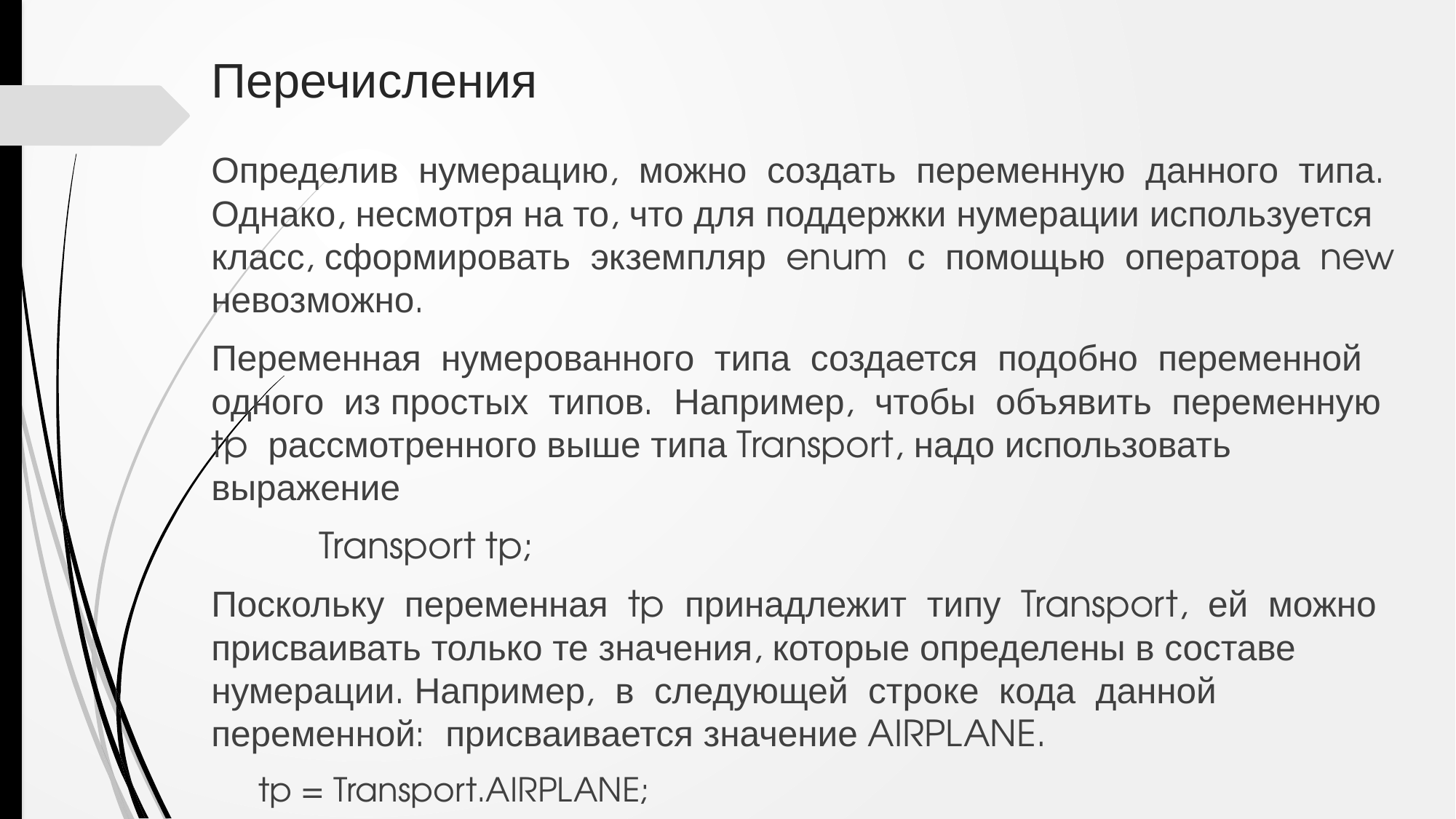

# Перечисления
Определив  нумерацию,  можно  создать  переменную  данного  типа. Однако, несмотря на то, что для поддержки нумерации используется класс, сформировать  экземпляр  enum  с  помощью  оператора  new  невозможно.
Переменная  нумерованного  типа  создается  подобно  переменной  одного  из простых  типов.  Например,  чтобы  объявить  переменную  tp  рассмотренного выше типа Transport, надо использовать выражение
	Transport tp;
Поскольку  переменная  tp  принадлежит  типу  Transport,  ей  можно присваивать только те значения, которые определены в составе нумерации. Например,  в  следующей  строке  кода  данной  переменной:  присваивается значение AIRPLANE.
tp = Transport.AIRPLANE;